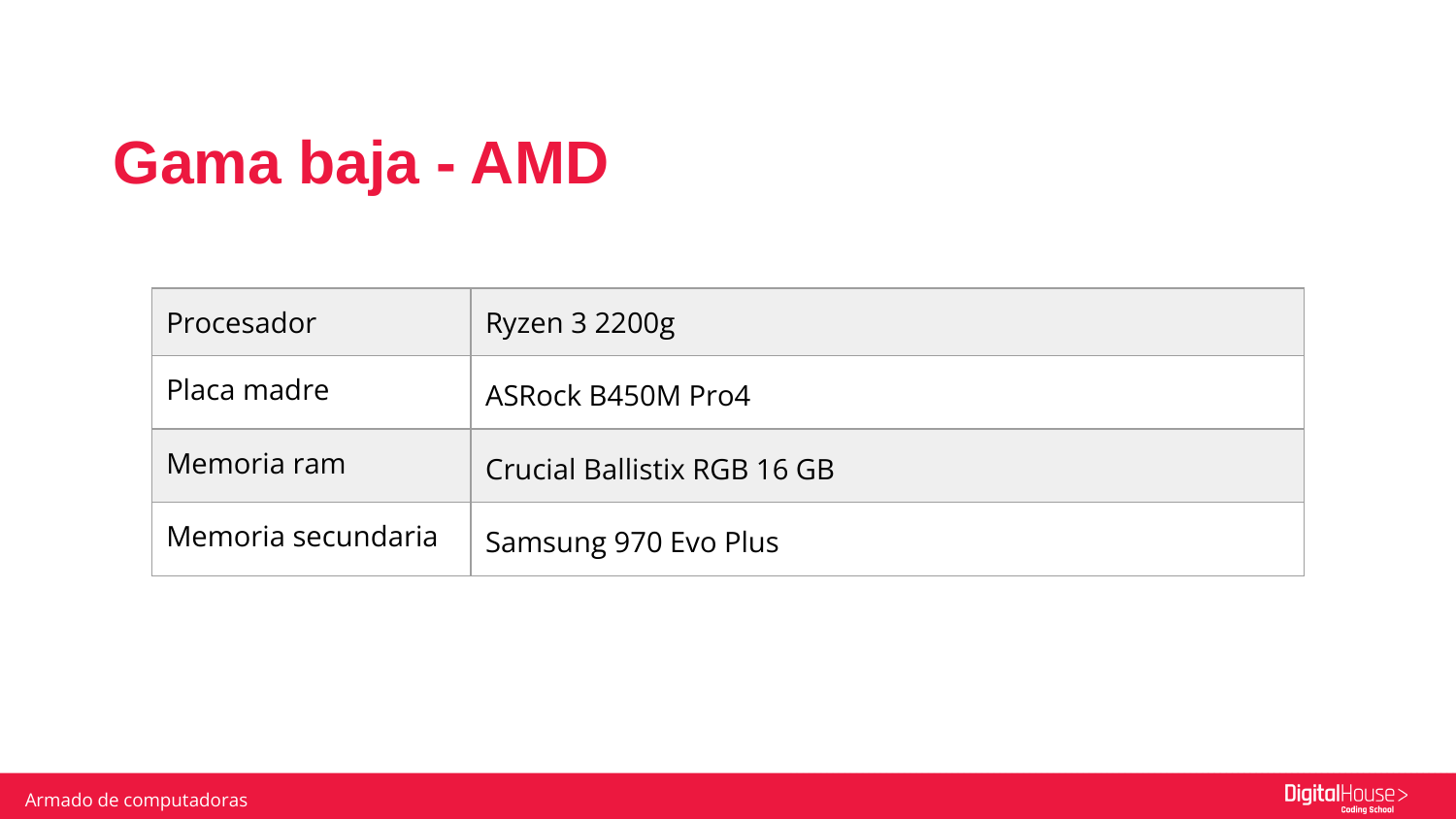

Gama baja - AMD

| Procesador | Ryzen 3 2200g |
| --- | --- |
| Placa madre | ASRock B450M Pro4 |
| Memoria ram | Crucial Ballistix RGB 16 GB |
| Memoria secundaria | Samsung 970 Evo Plus |